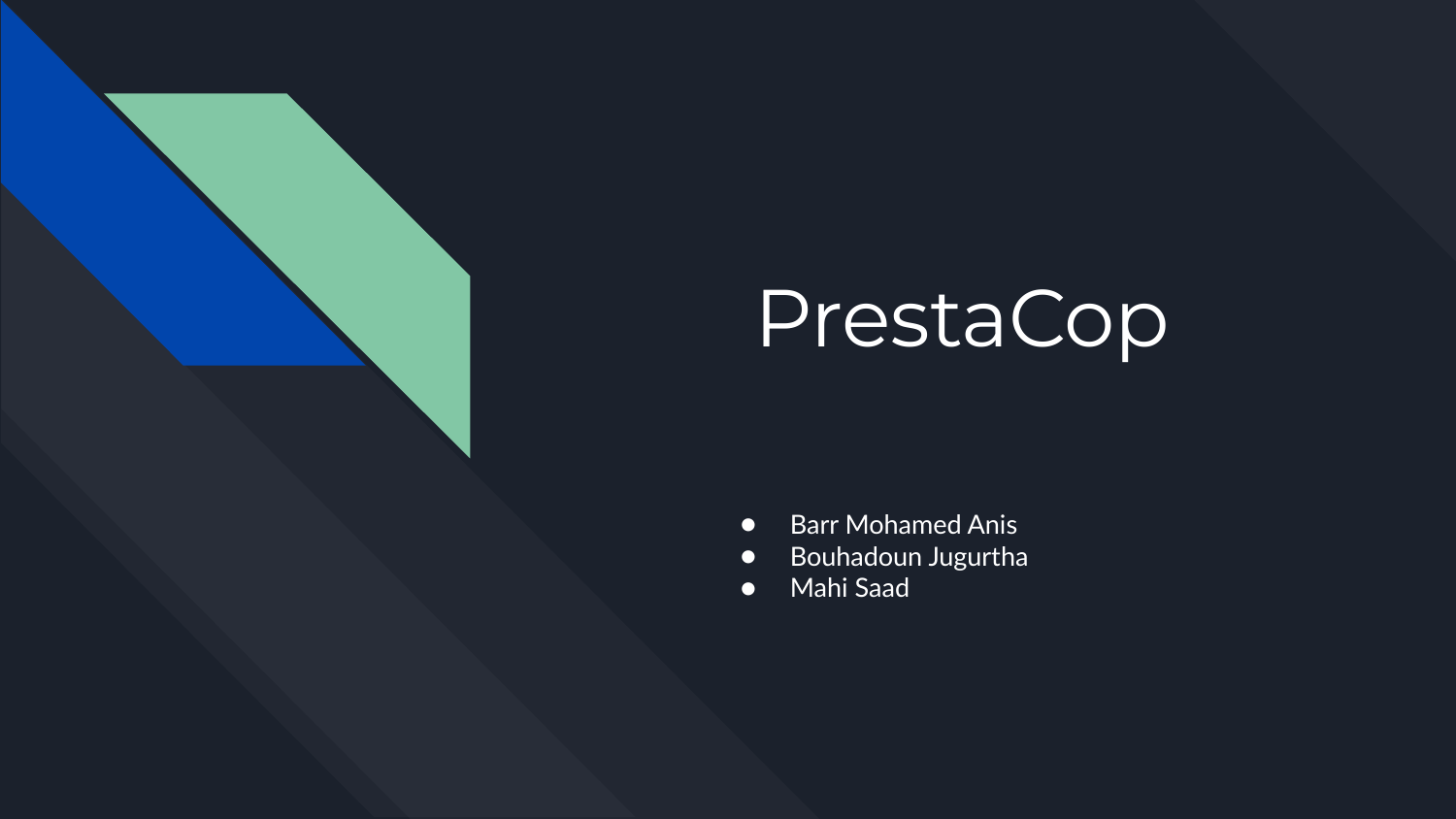

# PrestaCop
Barr Mohamed Anis
Bouhadoun Jugurtha
Mahi Saad